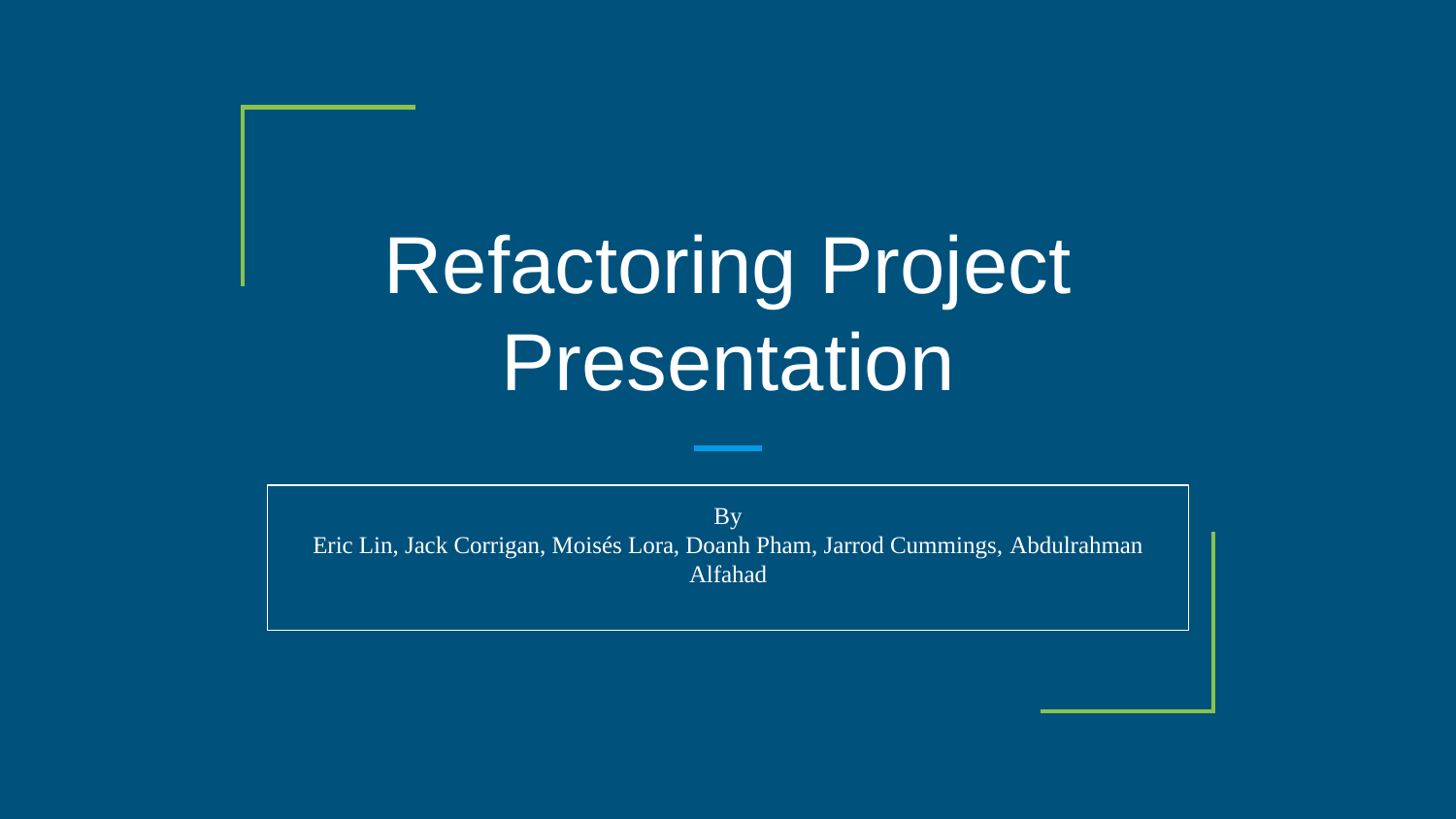

# Refactoring Project
Presentation
By
Eric Lin, Jack Corrigan, Moisés Lora, Doanh Pham, Jarrod Cummings, Abdulrahman Alfahad